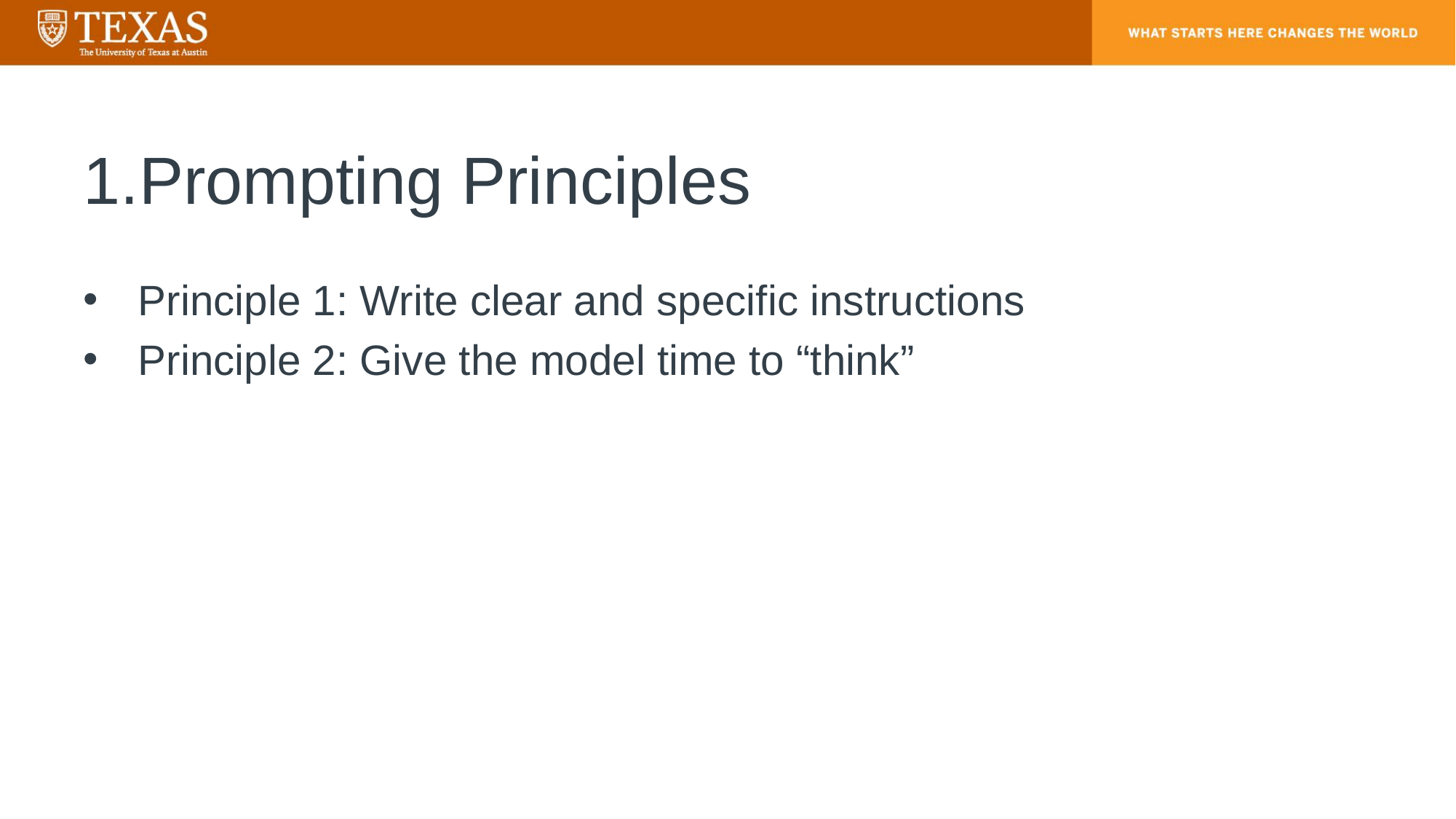

# 1.Prompting Principles
Principle 1: Write clear and specific instructions
Principle 2: Give the model time to “think”